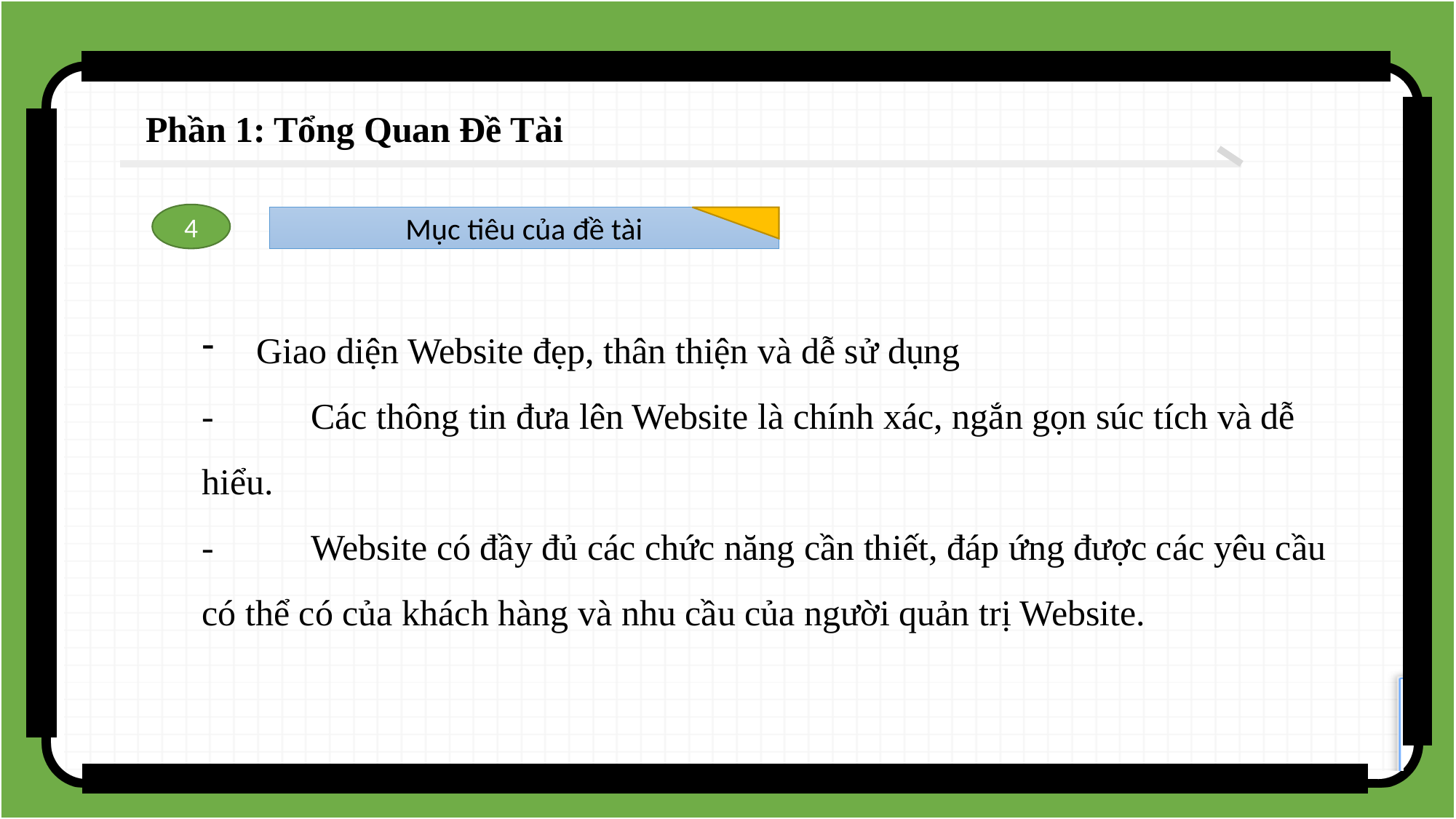

Phần 1: Tổng Quan Đề Tài
4
Mục tiêu của đề tài

Giao diện Website đẹp, thân thiện và dễ sử dụng
-	Các thông tin đưa lên Website là chính xác, ngắn gọn súc tích và dễ hiểu.
- 	Website có đầy đủ các chức năng cần thiết, đáp ứng được các yêu cầu có thể có của khách hàng và nhu cầu của người quản trị Website.